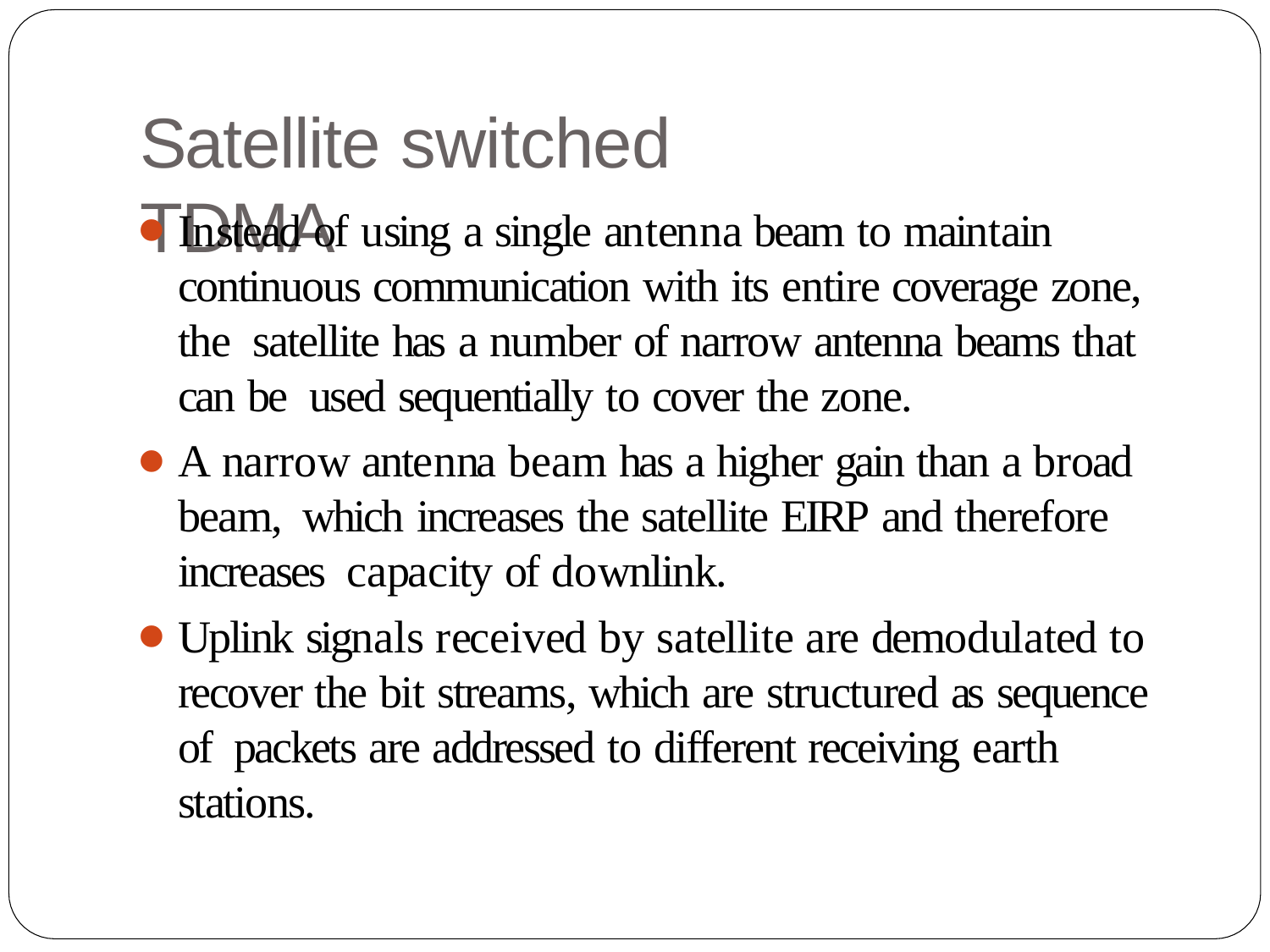

# Satellite switched TDMA
Instead of using a single antenna beam to maintain  continuous communication with its entire coverage zone, the  satellite has a number of narrow antenna beams that can be  used sequentially to cover the zone.
A narrow antenna beam has a higher gain than a broad beam,  which increases the satellite EIRP and therefore increases  capacity of downlink.
Uplink signals received by satellite are demodulated to  recover the bit streams, which are structured as sequence of  packets are addressed to different receiving earth stations.